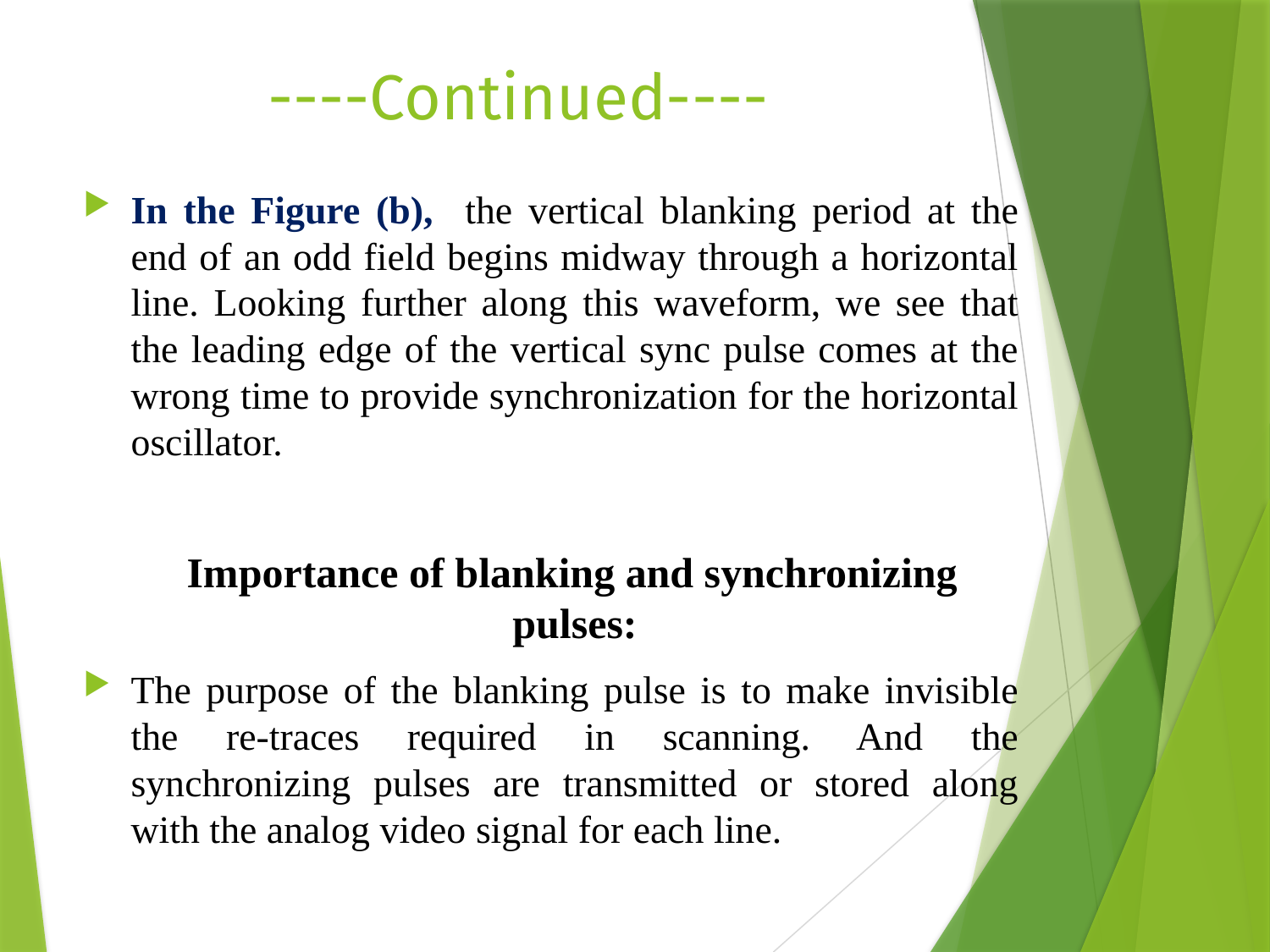

# ----Continued----
In the Figure (b),  the vertical blanking period at the end of an odd field begins midway through a horizontal line. Looking further along this waveform, we see that the leading edge of the vertical sync pulse comes at the wrong time to provide synchronization for the horizontal oscillator.

    Importance of blanking and synchronizing pulses:
The purpose of the blanking pulse is to make invisible the re-traces required in scanning. And the synchronizing pulses are transmitted or stored along with the analog video signal for each line.